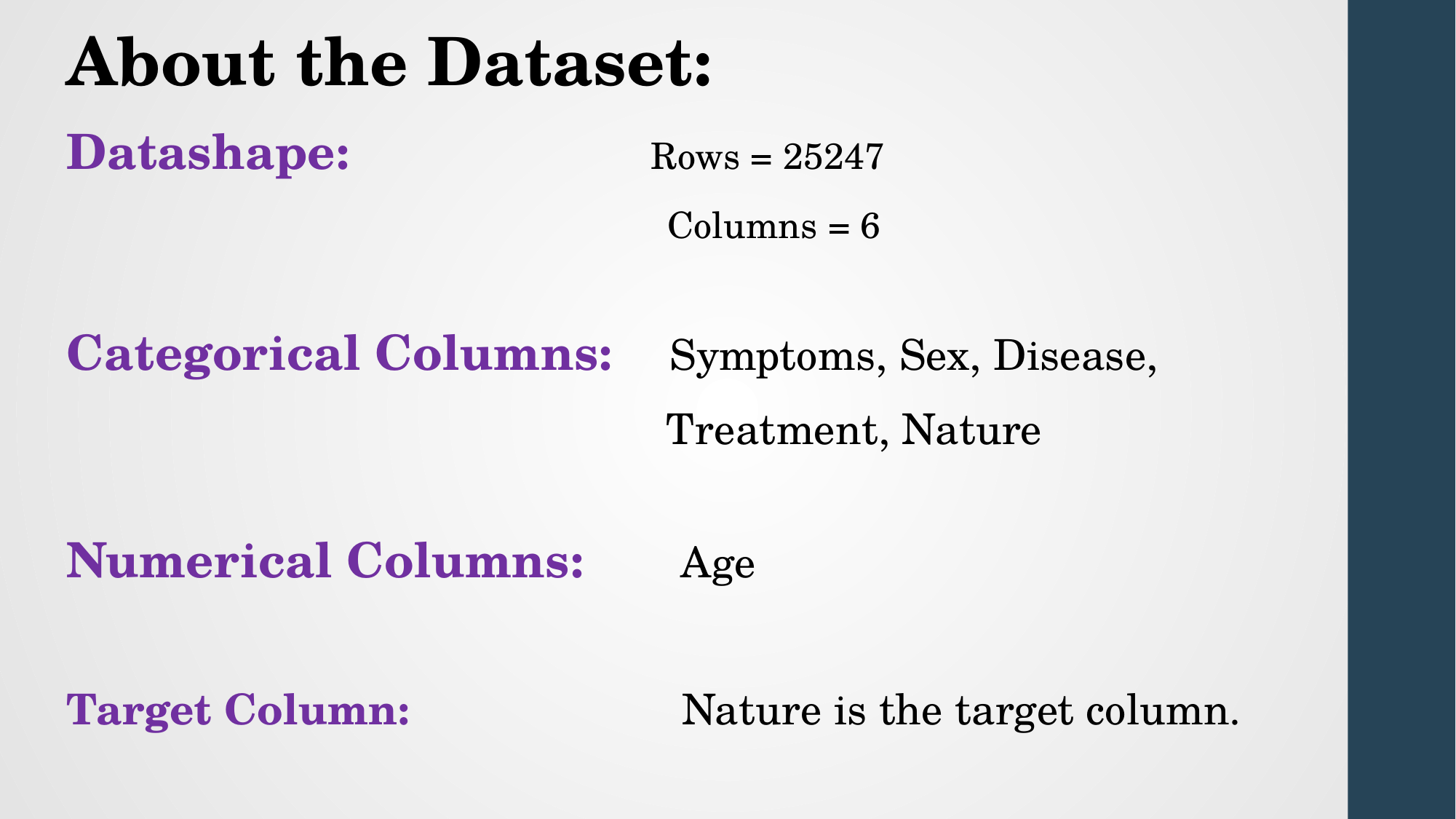

About the Dataset:
Datashape:                      Rows = 25247
                                                          Columns = 6

Categorical Columns:    Symptoms, Sex, Disease,
                                                  Treatment, Nature

Numerical Columns:       Age

Target Column:                      Nature is the target column.